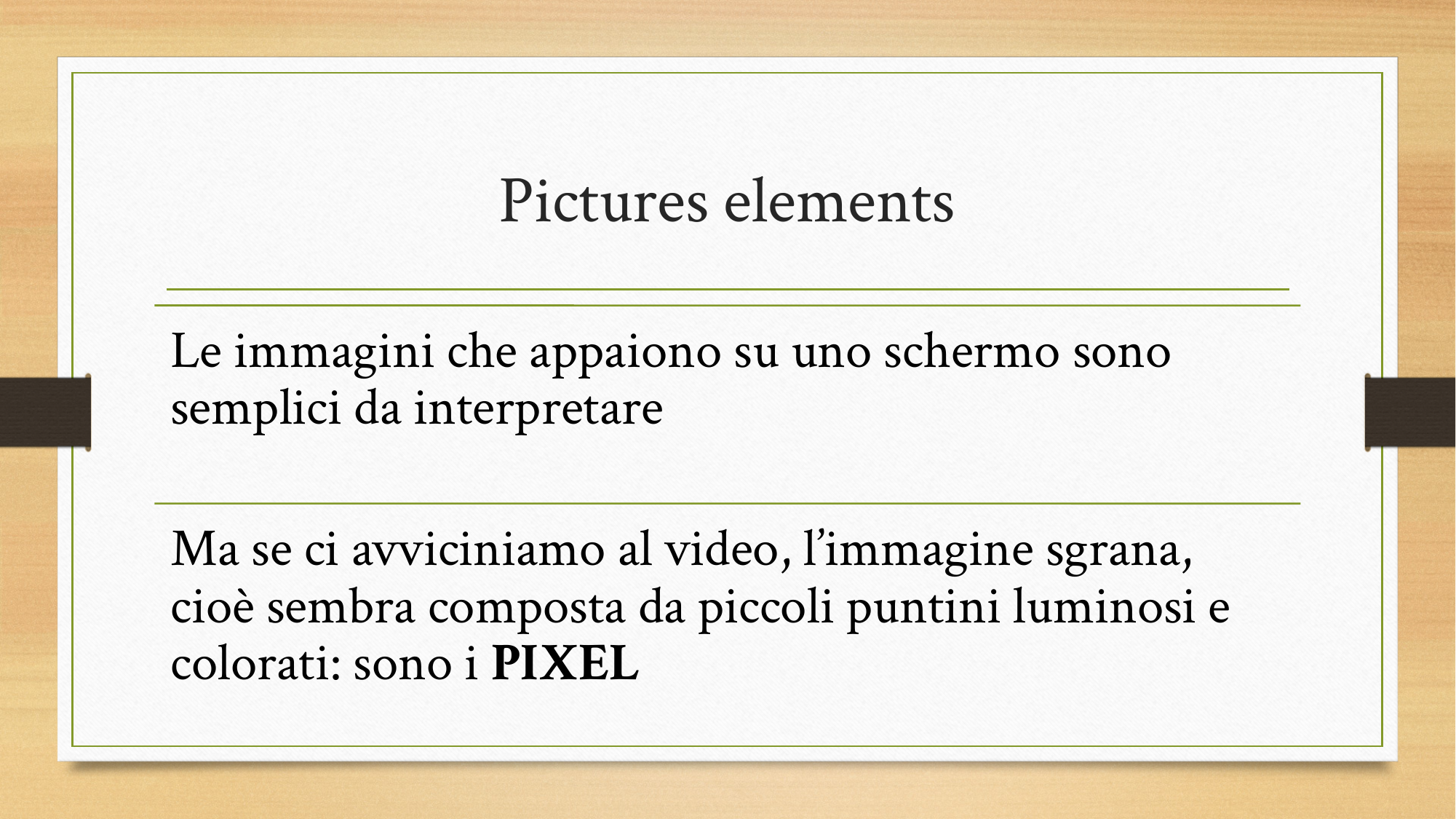

# Pictures elements
Le immagini che appaiono su uno schermo sono semplici da interpretare
Ma se ci avviciniamo al video, l’immagine sgrana, cioè sembra composta da piccoli puntini luminosi e colorati: sono i PIXEL